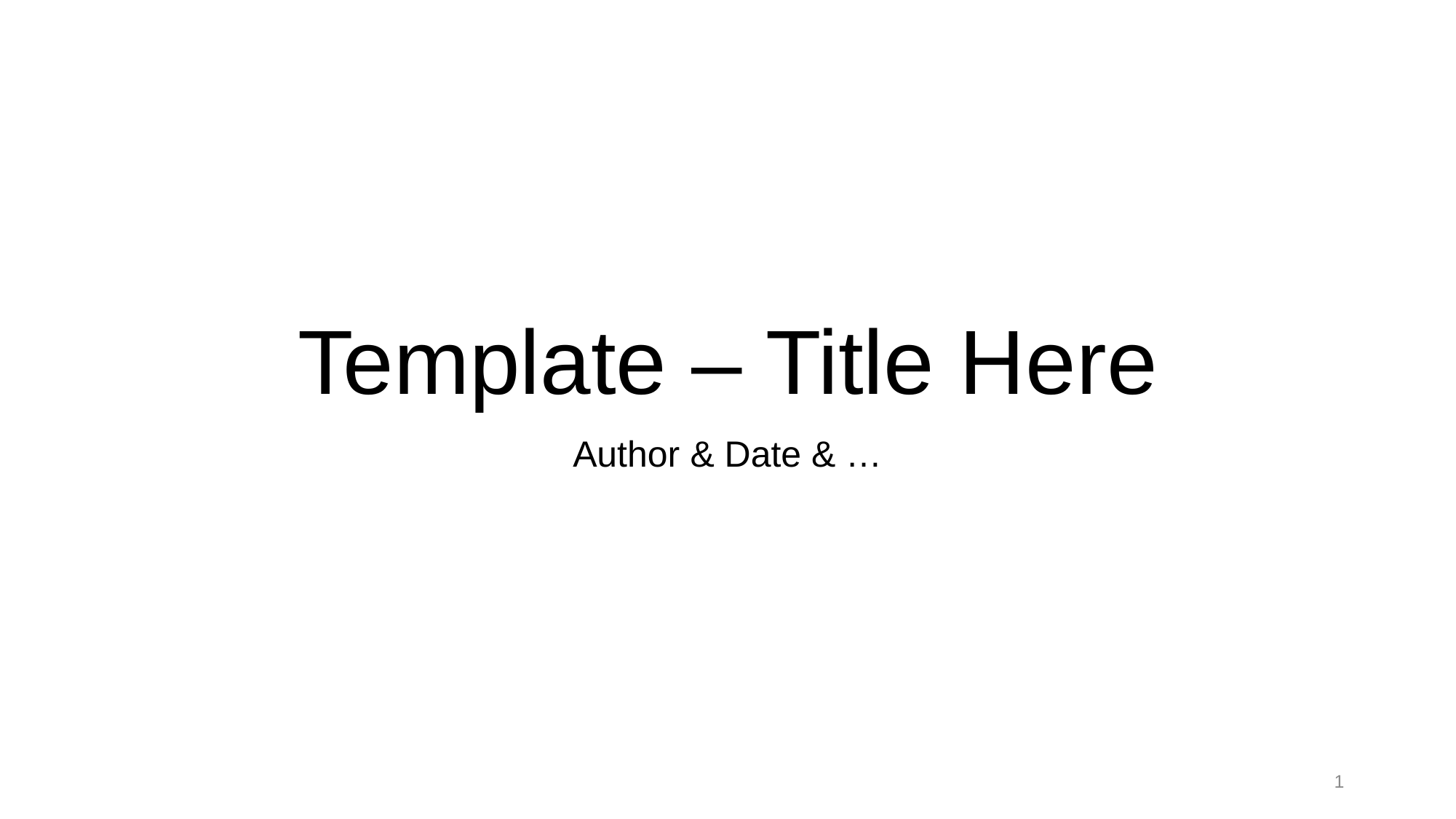

# Template – Title Here
Author & Date & …
1